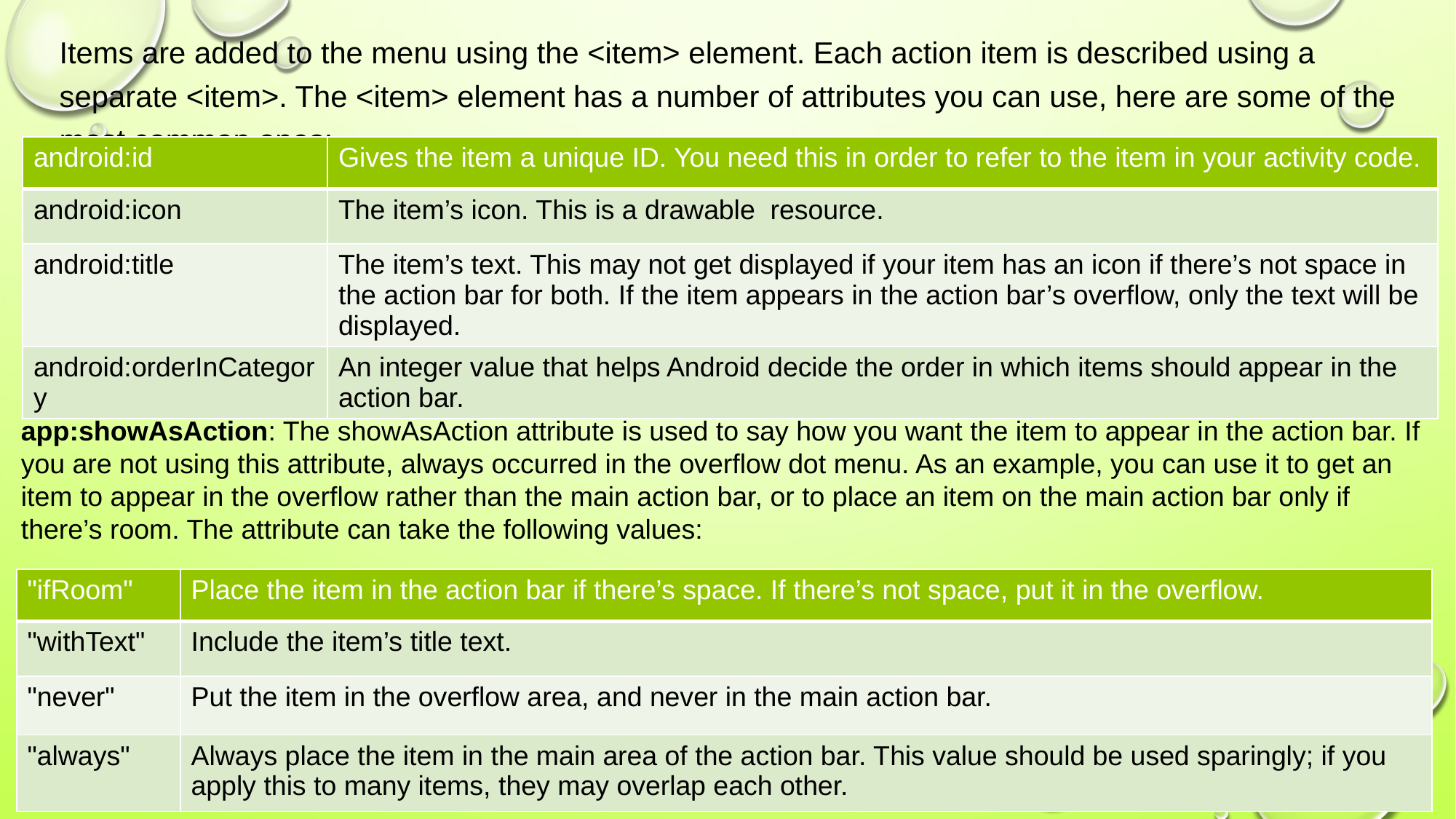

Items are added to the menu using the <item> element. Each action item is described using a separate <item>. The <item> element has a number of attributes you can use, here are some of the most common ones:

| android:id | Gives the item a unique ID. You need this in order to refer to the item in your activity code. |
| --- | --- |
| android:icon | The item’s icon. This is a drawable resource. |
| android:title | The item’s text. This may not get displayed if your item has an icon if there’s not space in the action bar for both. If the item appears in the action bar’s overflow, only the text will be displayed. |
| android:orderInCategory | An integer value that helps Android decide the order in which items should appear in the action bar. |
app:showAsAction: The showAsAction attribute is used to say how you want the item to appear in the action bar. If you are not using this attribute, always occurred in the overflow dot menu. As an example, you can use it to get an item to appear in the overflow rather than the main action bar, or to place an item on the main action bar only if there’s room. The attribute can take the following values:
| "ifRoom" | Place the item in the action bar if there’s space. If there’s not space, put it in the overflow. |
| --- | --- |
| "withText" | Include the item’s title text. |
| "never" | Put the item in the overflow area, and never in the main action bar. |
| "always" | Always place the item in the main area of the action bar. This value should be used sparingly; if you apply this to many items, they may overlap each other. |